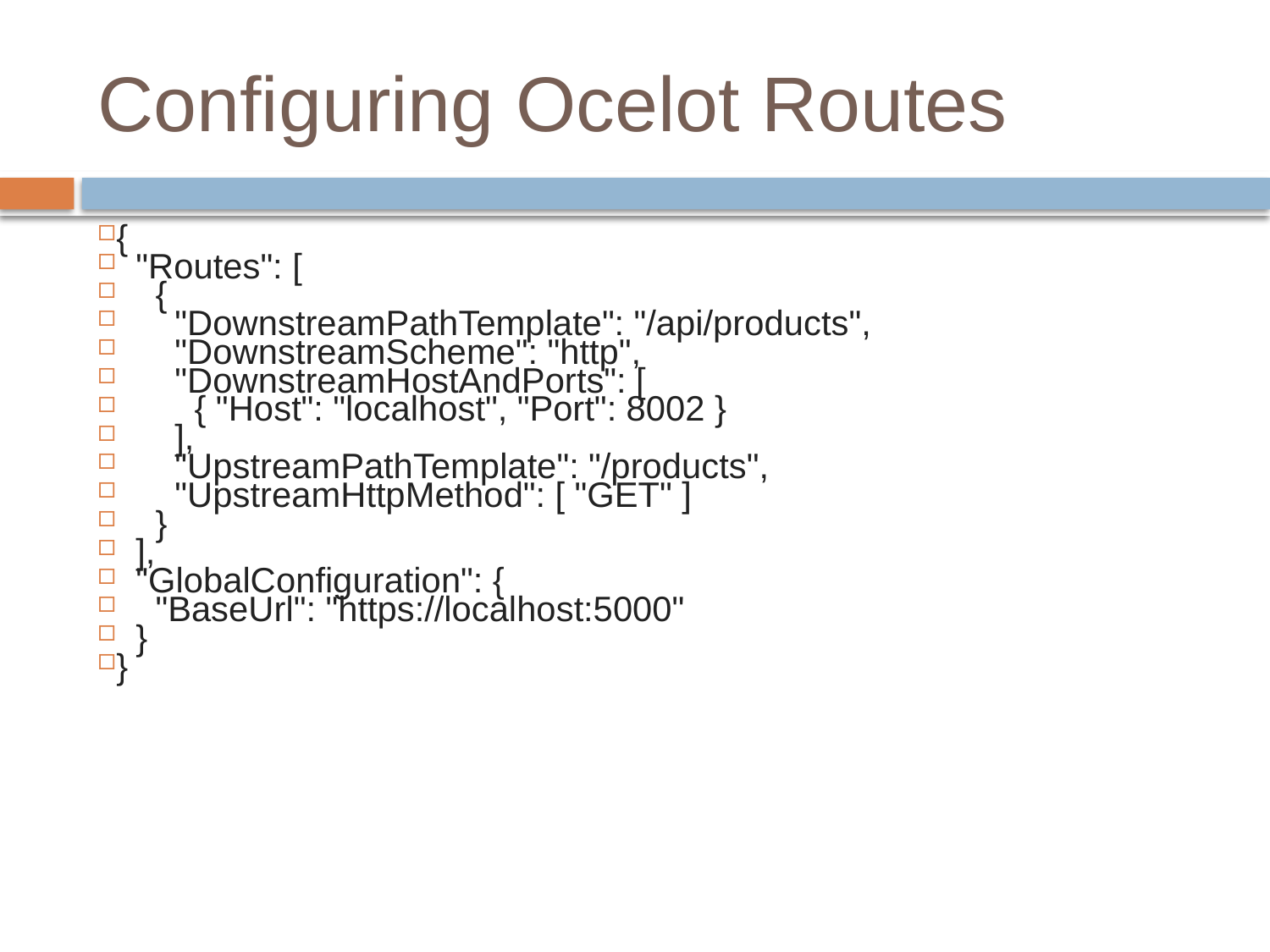

# Configuring Ocelot Routes
{
  "Routes": [
    {
      "DownstreamPathTemplate": "/api/products",
      "DownstreamScheme": "http",
      "DownstreamHostAndPorts": [
        { "Host": "localhost", "Port": 8002 }
      ],
      "UpstreamPathTemplate": "/products",
      "UpstreamHttpMethod": [ "GET" ]
    }
  ],
  "GlobalConfiguration": {
    "BaseUrl": "https://localhost:5000"
  }
}